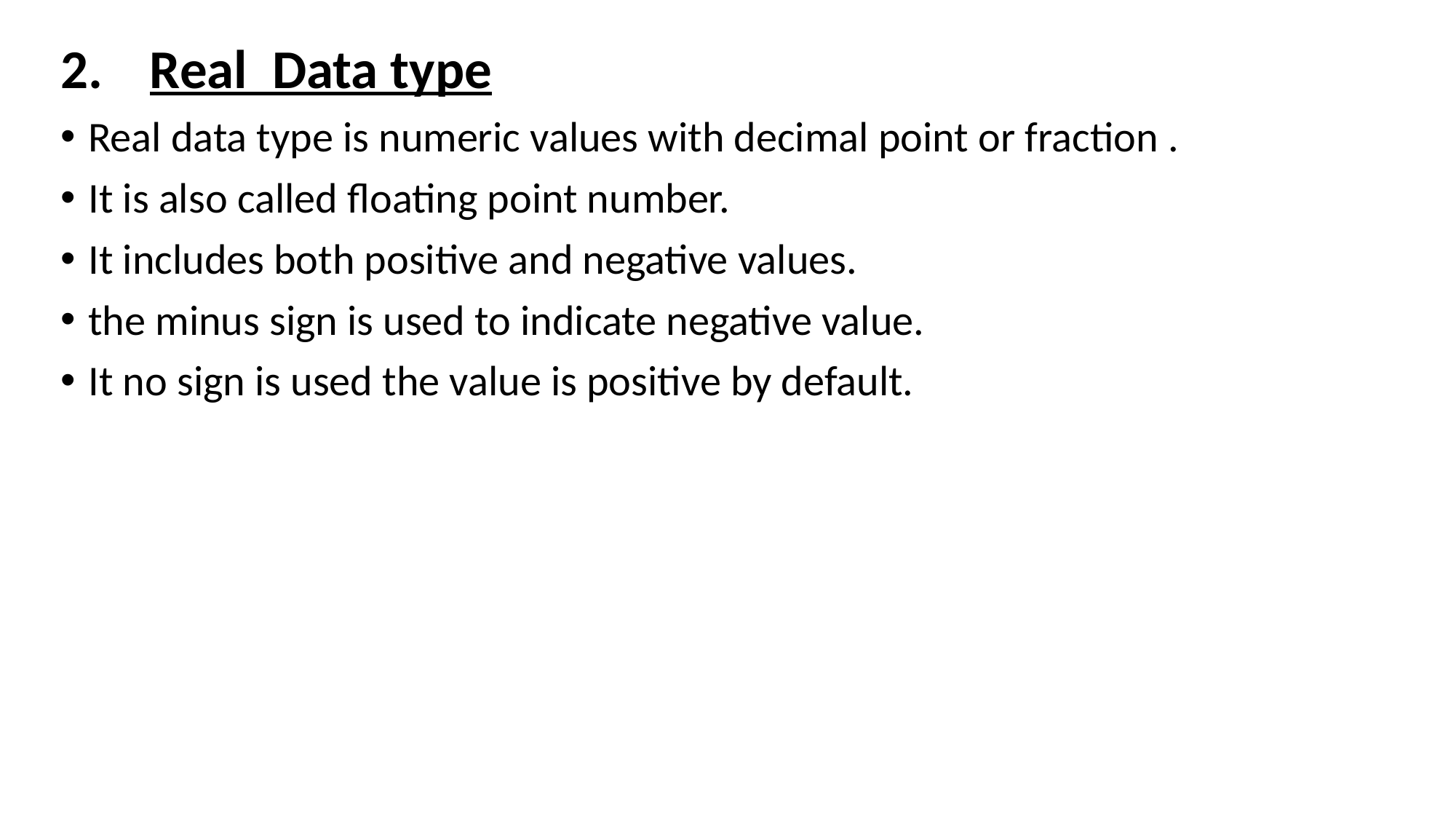

Real  Data type
Real data type is numeric values with decimal point or fraction .
It is also called floating point number.
It includes both positive and negative values.
the minus sign is used to indicate negative value.
It no sign is used the value is positive by default.